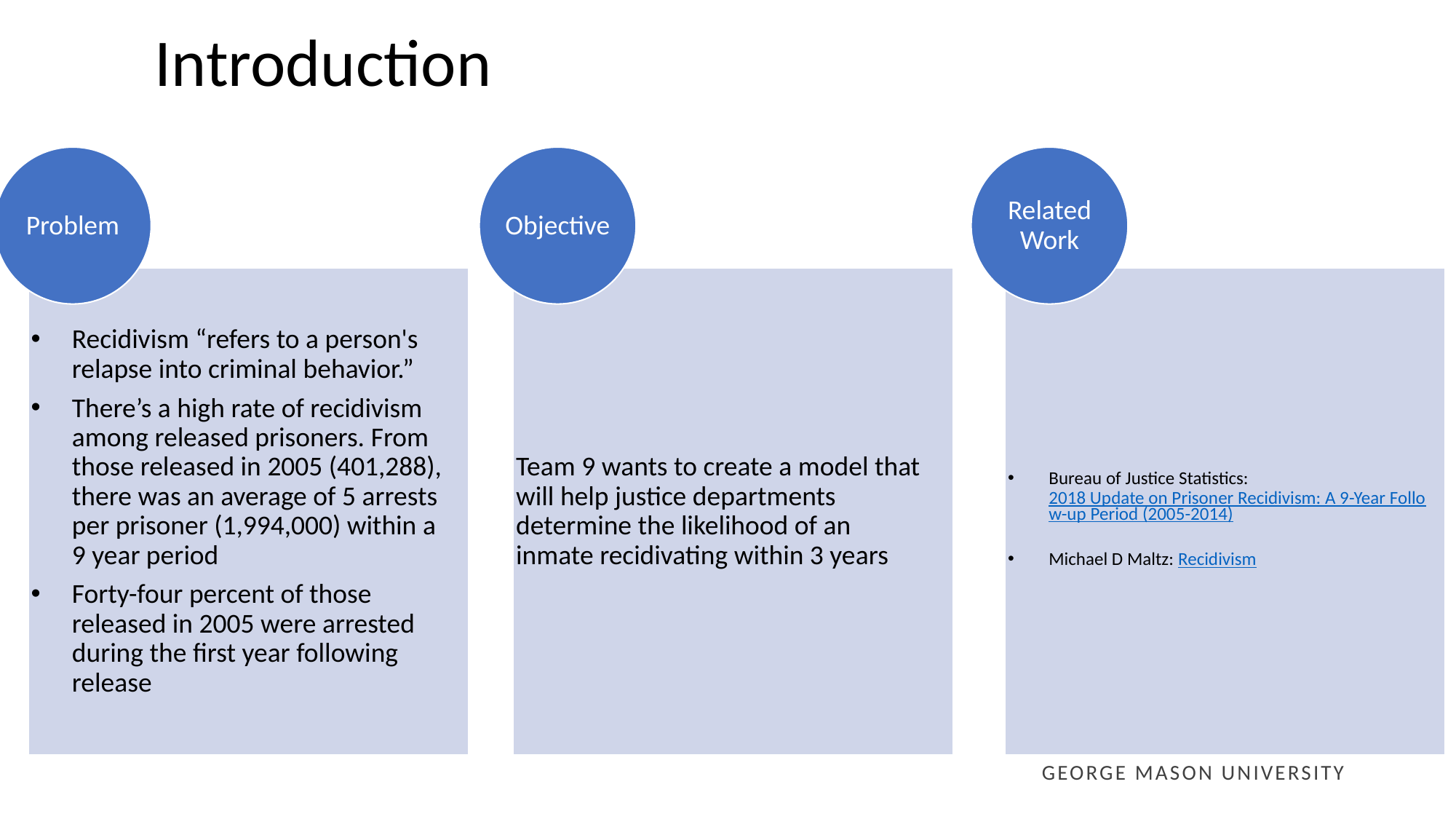

# Introduction

Problem

Objective

Related Work

Recidivism “refers to a person's relapse into criminal behavior.”
There’s a high rate of recidivism among released prisoners. From those released in 2005 (401,288), there was an average of 5 arrests per prisoner (1,994,000) within a 9 year period
Forty-four percent of those  released in 2005 were arrested during the first year following release

Team 9 wants to create a model that will help justice departments determine the likelihood of an inmate recidivating within 3 years

Bureau of Justice Statistics: 2018 Update on Prisoner Recidivism: A 9-Year Follow-up Period (2005-2014)
Michael D Maltz: Recidivism
GEORGE MASON UNIVERSITY